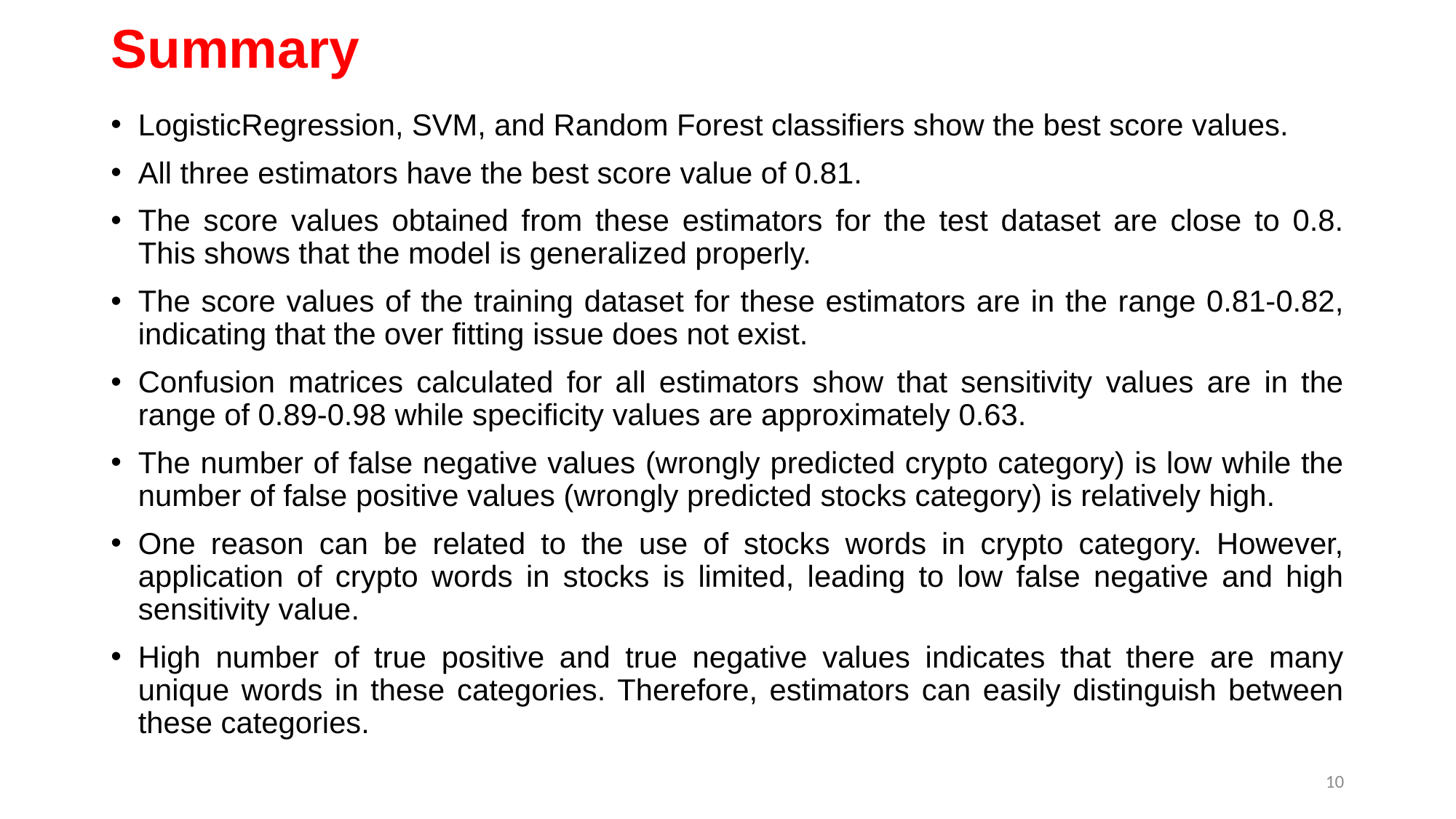

# Summary
LogisticRegression, SVM, and Random Forest classifiers show the best score values.
All three estimators have the best score value of 0.81.
The score values obtained from these estimators for the test dataset are close to 0.8. This shows that the model is generalized properly.
The score values of the training dataset for these estimators are in the range 0.81-0.82, indicating that the over fitting issue does not exist.
Confusion matrices calculated for all estimators show that sensitivity values are in the range of 0.89-0.98 while specificity values are approximately 0.63.
The number of false negative values (wrongly predicted crypto category) is low while the number of false positive values (wrongly predicted stocks category) is relatively high.
One reason can be related to the use of stocks words in crypto category. However, application of crypto words in stocks is limited, leading to low false negative and high sensitivity value.
High number of true positive and true negative values indicates that there are many unique words in these categories. Therefore, estimators can easily distinguish between these categories.
10